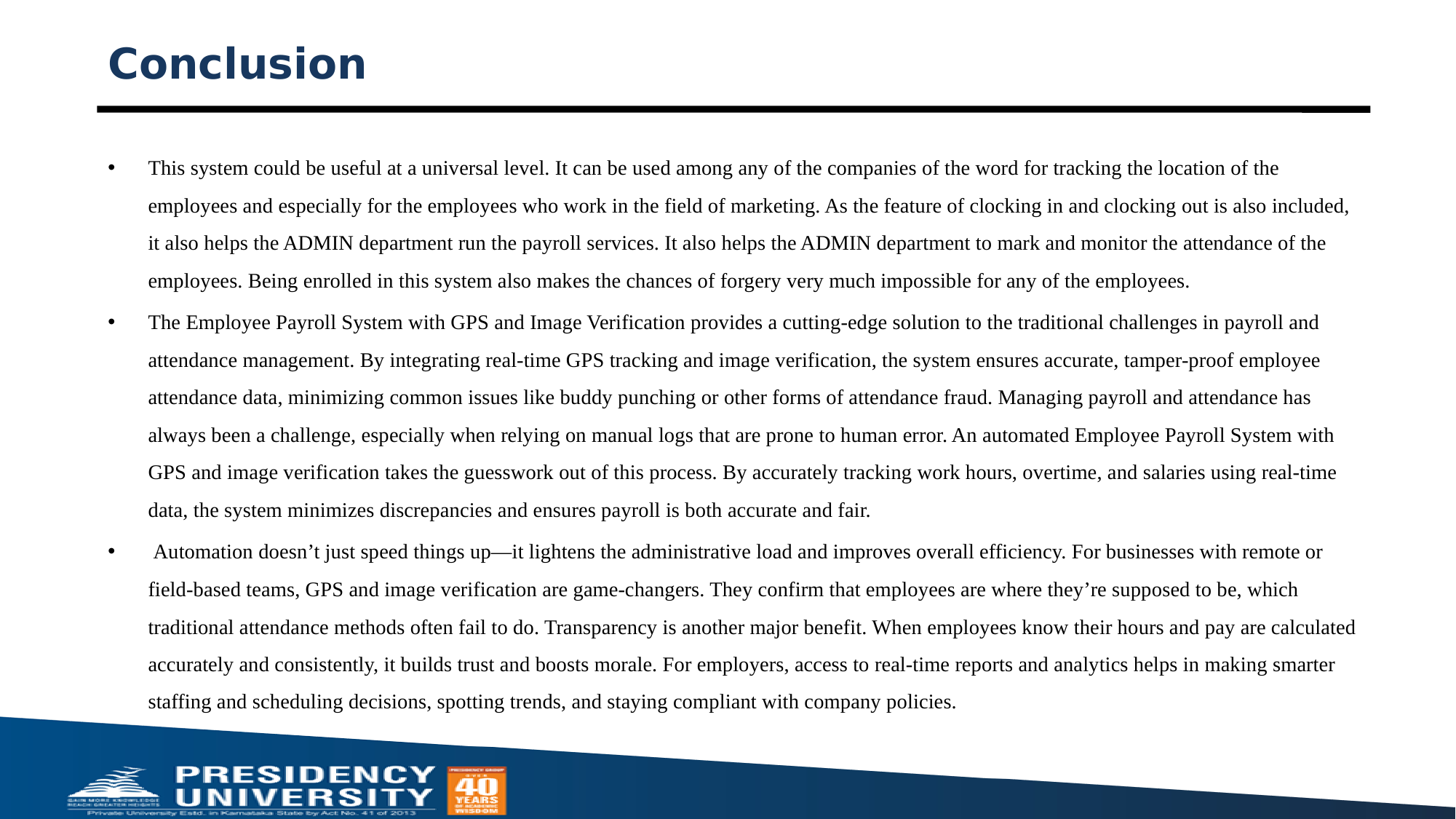

# Conclusion
This system could be useful at a universal level. It can be used among any of the companies of the word for tracking the location of the employees and especially for the employees who work in the field of marketing. As the feature of clocking in and clocking out is also included, it also helps the ADMIN department run the payroll services. It also helps the ADMIN department to mark and monitor the attendance of the employees. Being enrolled in this system also makes the chances of forgery very much impossible for any of the employees.
The Employee Payroll System with GPS and Image Verification provides a cutting-edge solution to the traditional challenges in payroll and attendance management. By integrating real-time GPS tracking and image verification, the system ensures accurate, tamper-proof employee attendance data, minimizing common issues like buddy punching or other forms of attendance fraud. Managing payroll and attendance has always been a challenge, especially when relying on manual logs that are prone to human error. An automated Employee Payroll System with GPS and image verification takes the guesswork out of this process. By accurately tracking work hours, overtime, and salaries using real-time data, the system minimizes discrepancies and ensures payroll is both accurate and fair.
 Automation doesn’t just speed things up—it lightens the administrative load and improves overall efficiency. For businesses with remote or field-based teams, GPS and image verification are game-changers. They confirm that employees are where they’re supposed to be, which traditional attendance methods often fail to do. Transparency is another major benefit. When employees know their hours and pay are calculated accurately and consistently, it builds trust and boosts morale. For employers, access to real-time reports and analytics helps in making smarter staffing and scheduling decisions, spotting trends, and staying compliant with company policies.